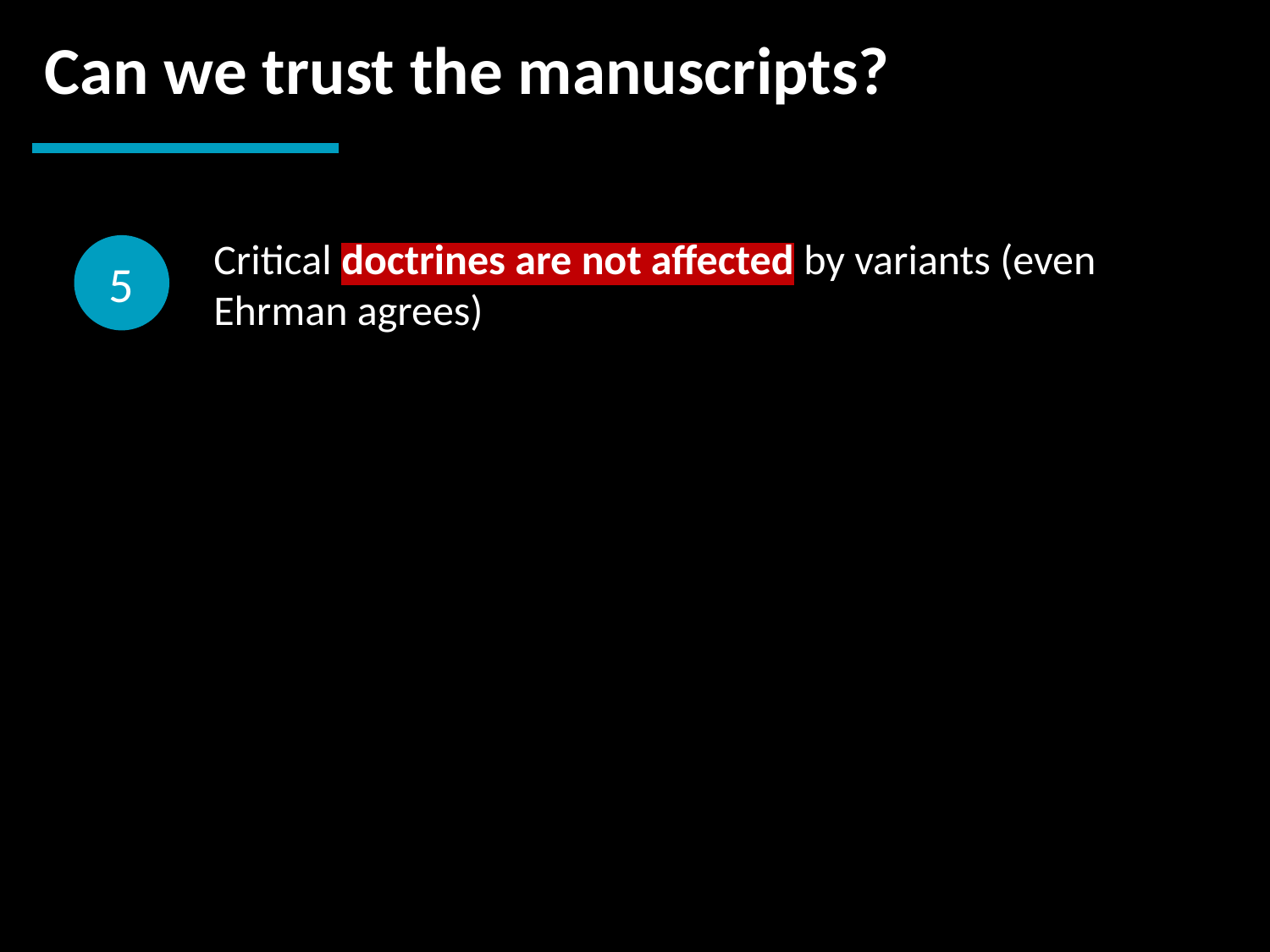

Can we trust the manuscripts?
5
Critical doctrines are not affected by variants (even Ehrman agrees)